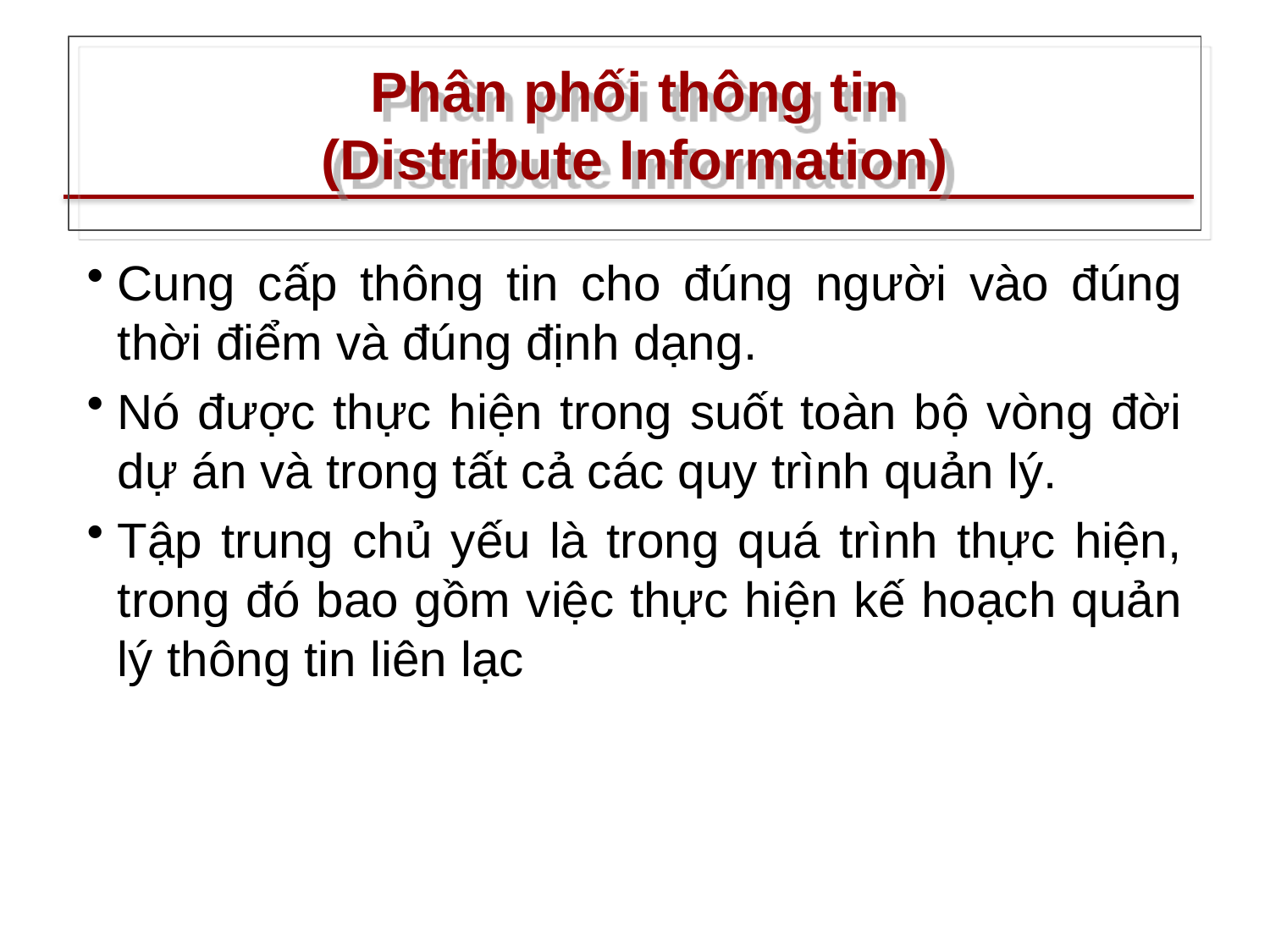

# Phân phối thông tin (Distribute Information)
Cung cấp thông tin cho đúng người vào đúng thời điểm và đúng định dạng.
Nó được thực hiện trong suốt toàn bộ vòng đời dự án và trong tất cả các quy trình quản lý.
Tập trung chủ yếu là trong quá trình thực hiện, trong đó bao gồm việc thực hiện kế hoạch quản lý thông tin liên lạc